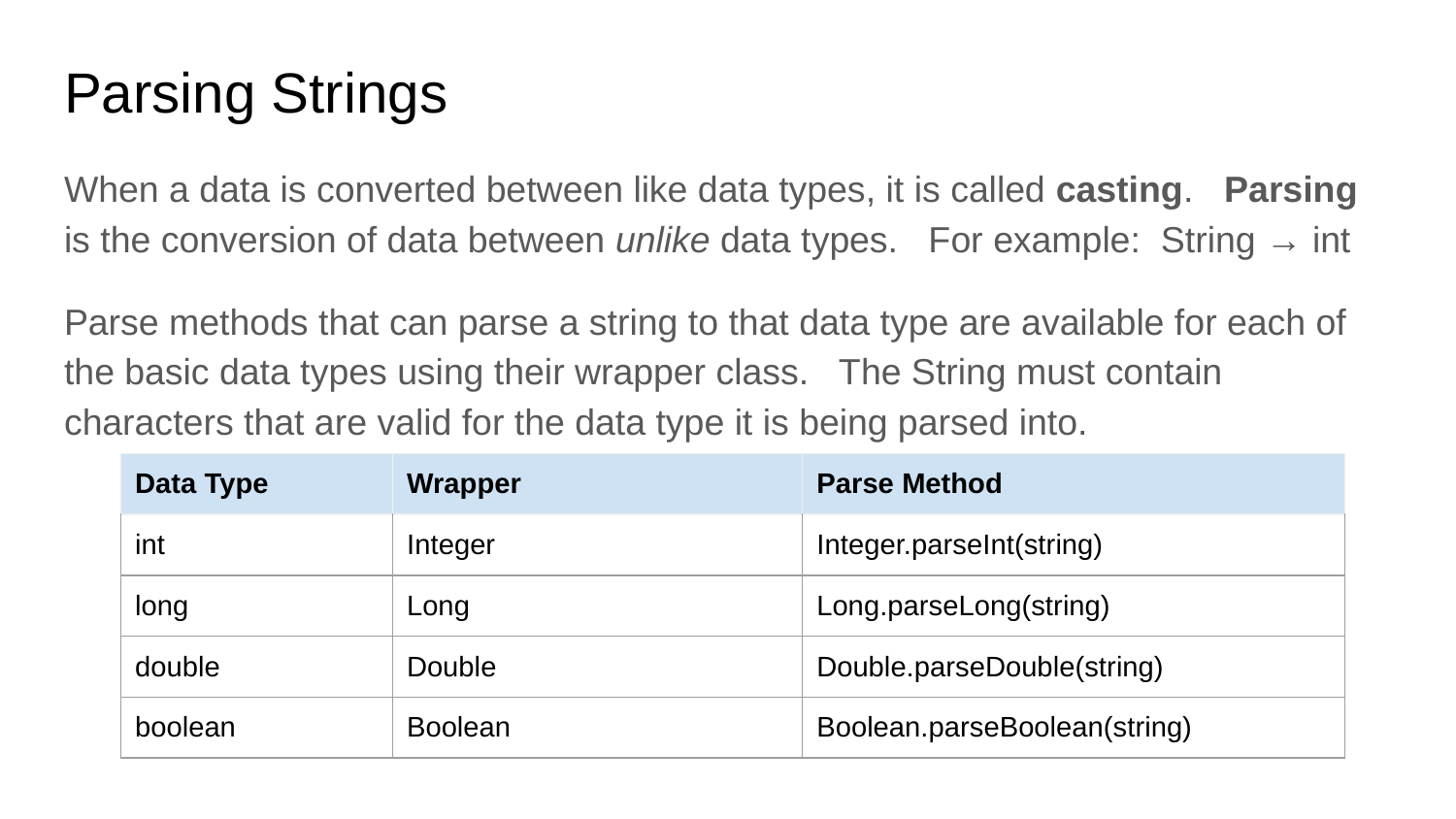

# Parsing Strings
When a data is converted between like data types, it is called casting.   Parsing is the conversion of data between unlike data types.   For example:  String → int
Parse methods that can parse a string to that data type are available for each of the basic data types using their wrapper class.   The String must contain characters that are valid for the data type it is being parsed into.
| Data Type | Wrapper | Parse Method |
| --- | --- | --- |
| int | Integer | Integer.parseInt(string) |
| long | Long | Long.parseLong(string) |
| double | Double | Double.parseDouble(string) |
| boolean | Boolean | Boolean.parseBoolean(string) |